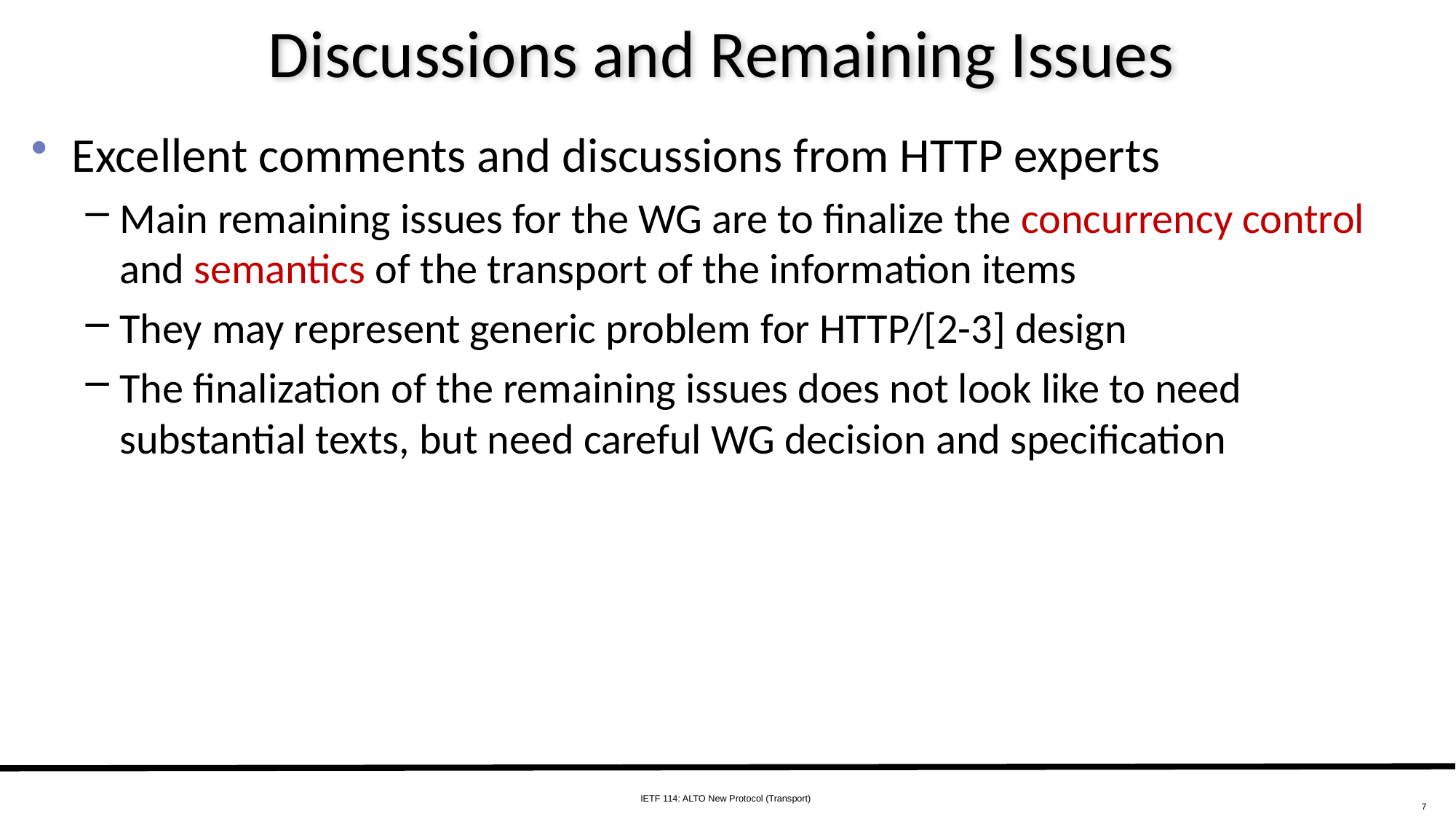

# Discussions and Remaining Issues
Excellent comments and discussions from HTTP experts
Main remaining issues for the WG are to finalize the concurrency control and semantics of the transport of the information items
They may represent generic problem for HTTP/[2-3] design
The finalization of the remaining issues does not look like to need substantial texts, but need careful WG decision and specification